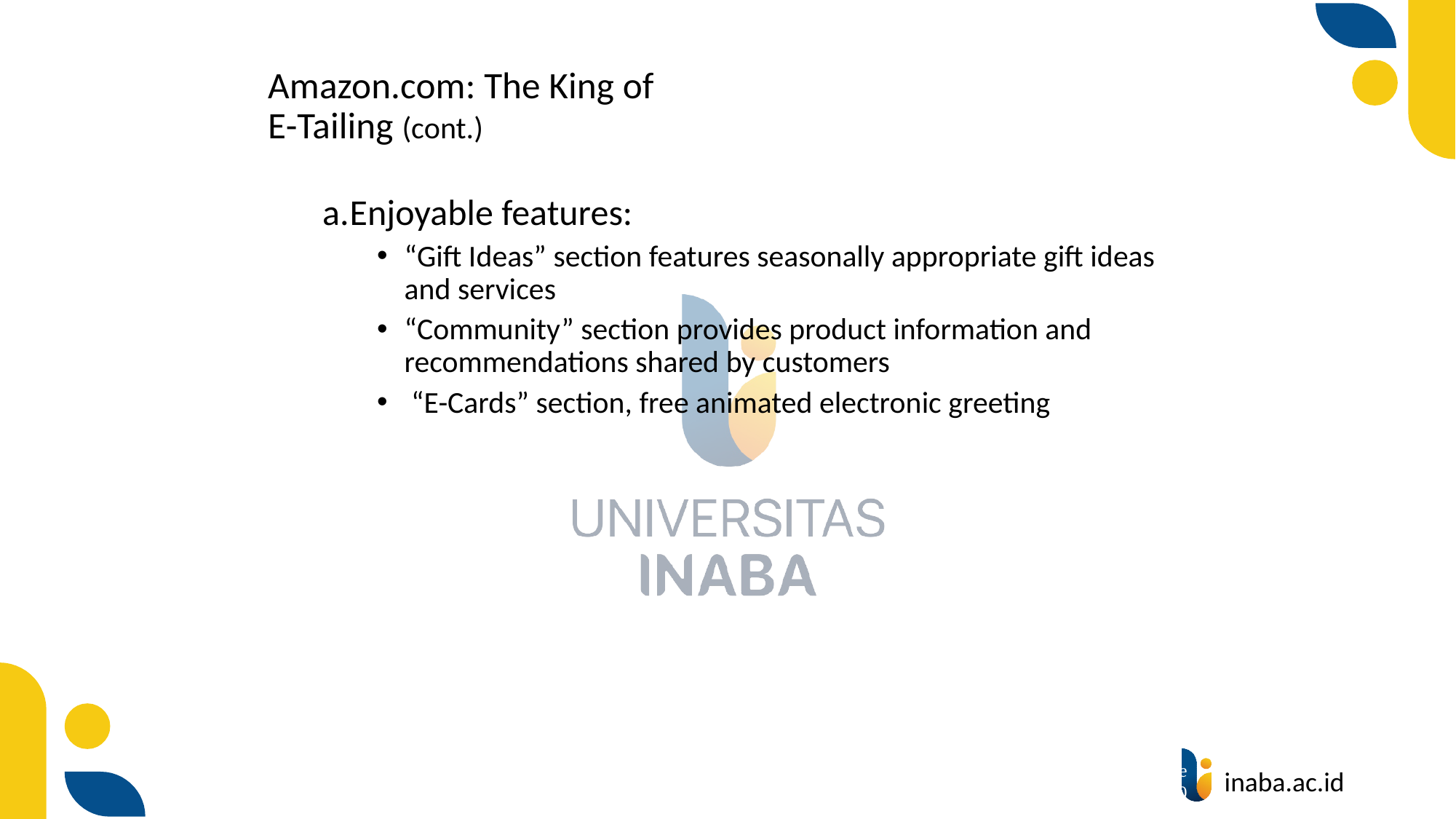

# Amazon.com: The King of E-Tailing (cont.)
Enjoyable features:
“Gift Ideas” section features seasonally appropriate gift ideas and services
“Community” section provides product information and recommendations shared by customers
 “E-Cards” section, free animated electronic greeting
8
© Prentice Hall 2020